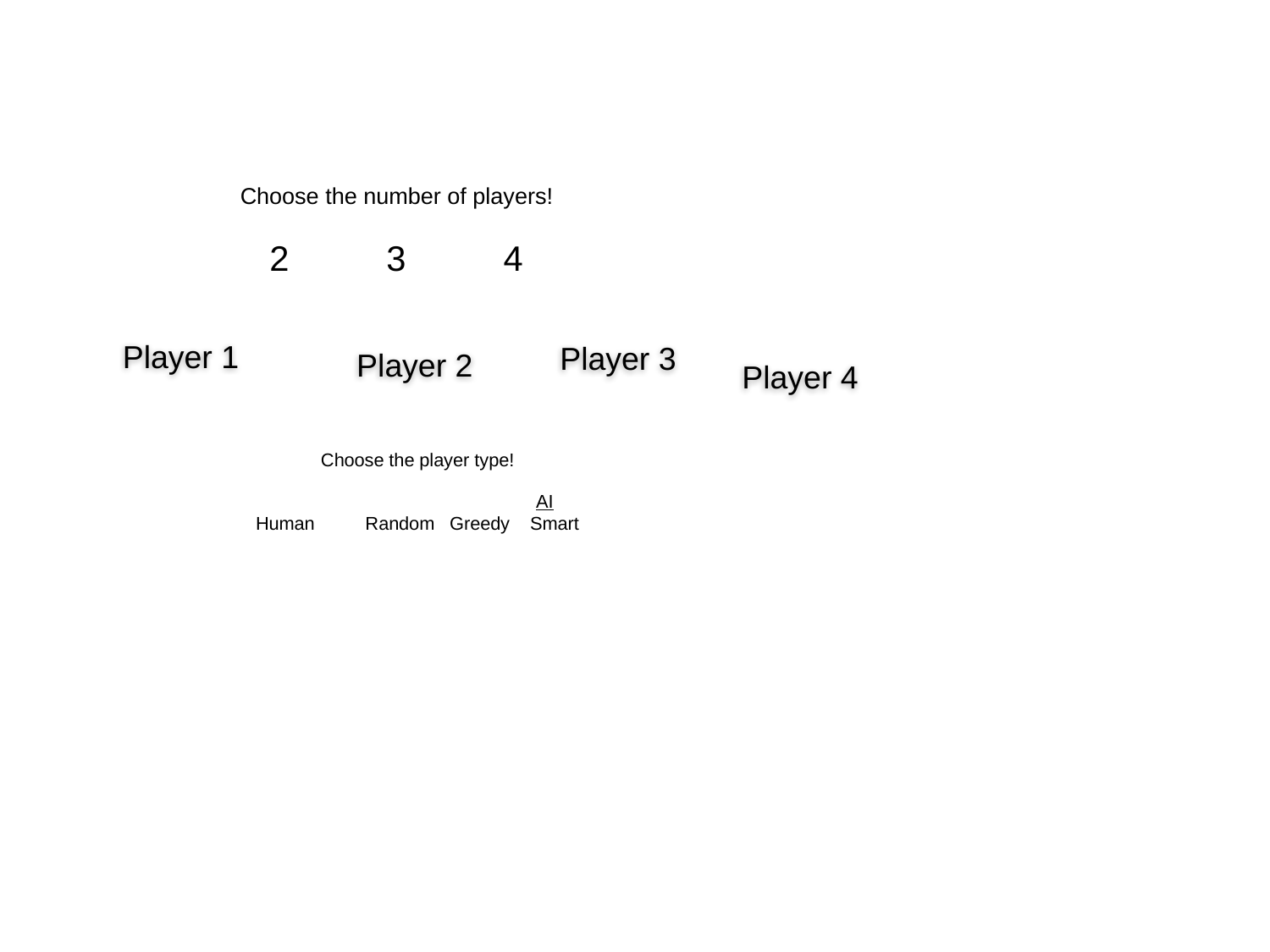

Choose the number of players!

2          3          4
Player 1
Player 3
Player 2
Player 4
Choose the player type!

		AI
Human          Random   Greedy    Smart